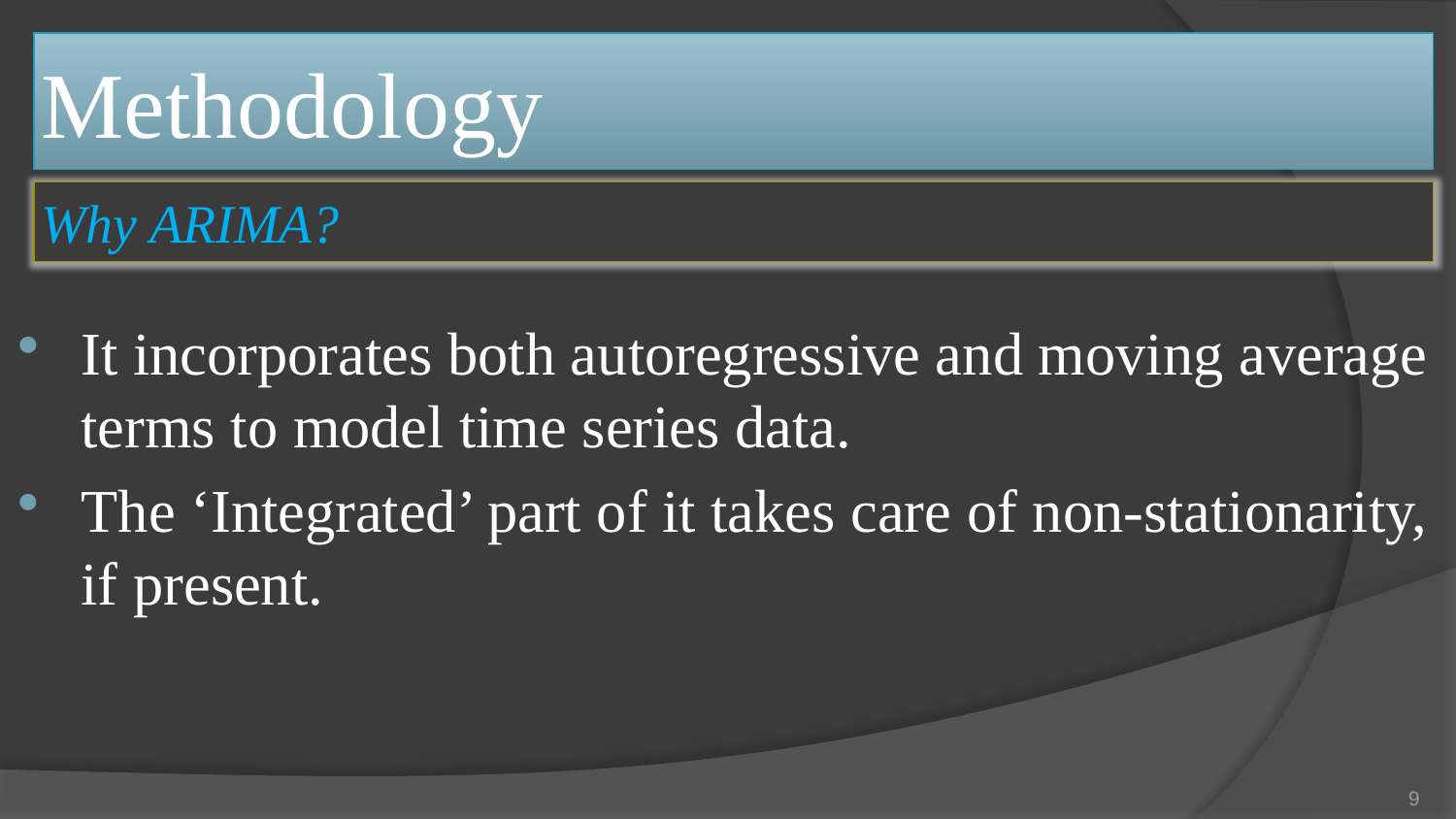

# Methodology
Why ARIMA?
It incorporates both autoregressive and moving average terms to model time series data.
The ‘Integrated’ part of it takes care of non-stationarity, if present.
9